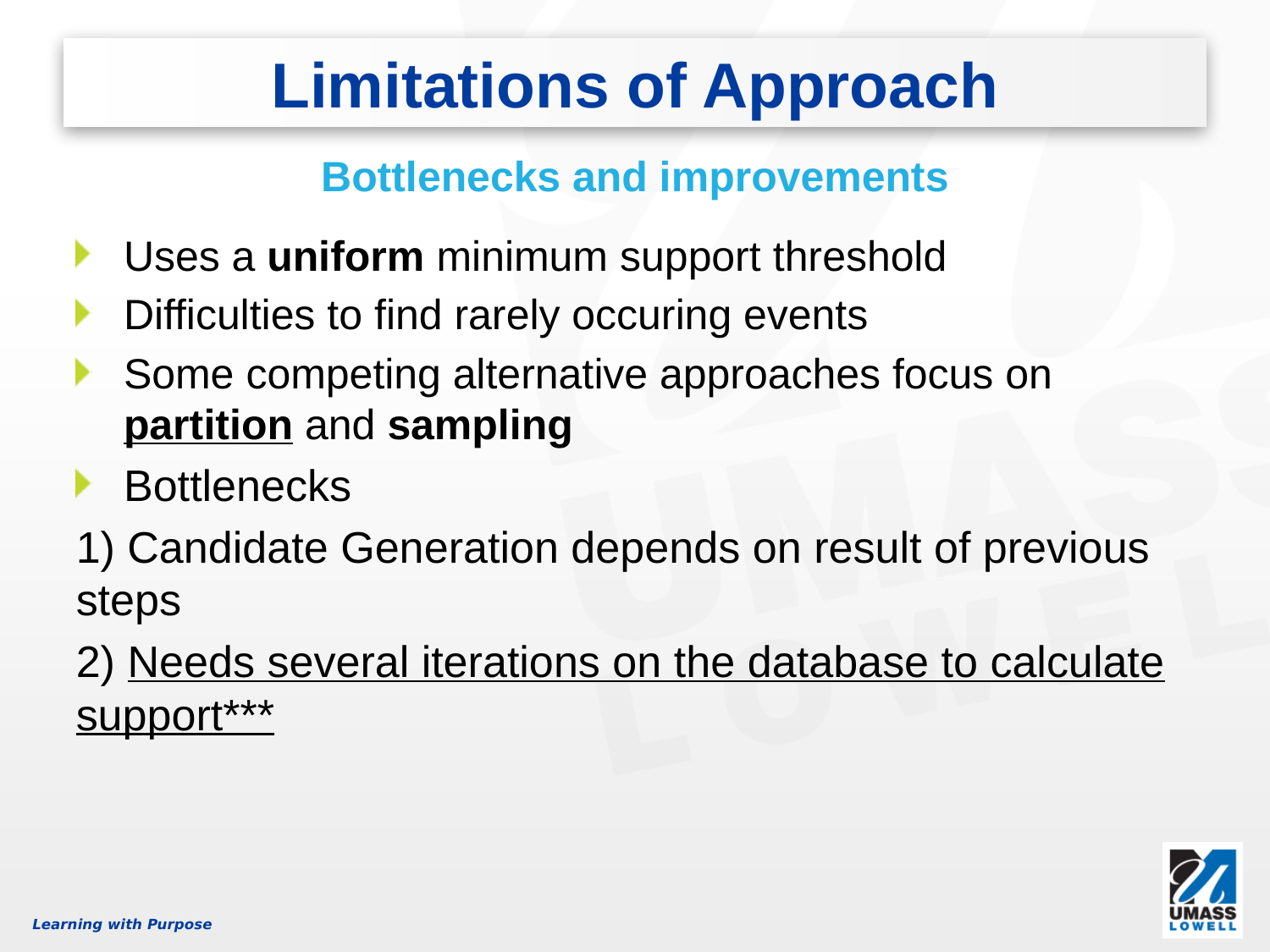

# Limitations of Approach
Bottlenecks and improvements
Uses a uniform minimum support threshold
Difficulties to find rarely occuring events
Some competing alternative approaches focus on partition and sampling
Bottlenecks
1) Candidate Generation depends on result of previous steps
2) Needs several iterations on the database to calculate support***